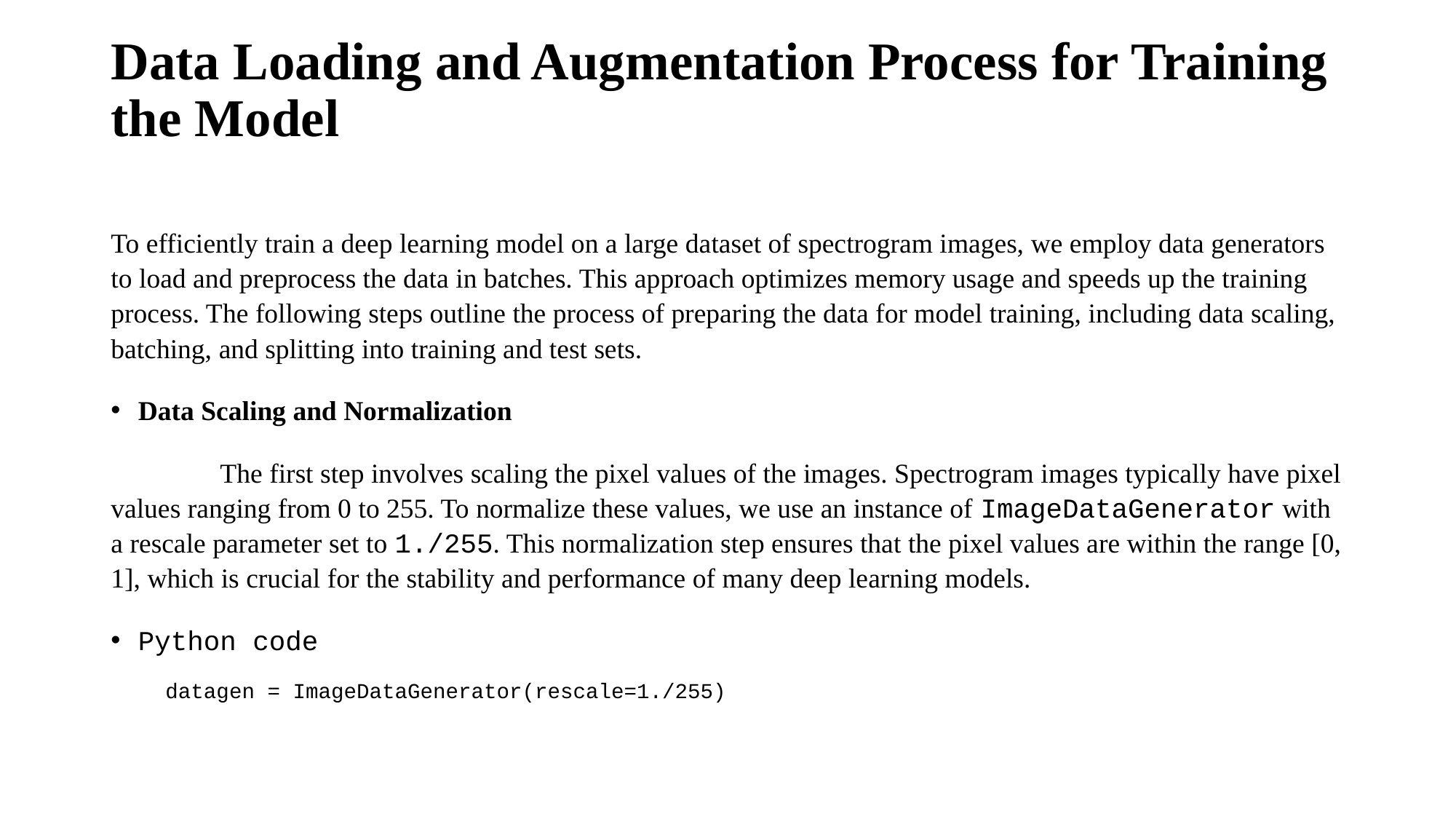

# Data Loading and Augmentation Process for Training the Model
To efficiently train a deep learning model on a large dataset of spectrogram images, we employ data generators to load and preprocess the data in batches. This approach optimizes memory usage and speeds up the training process. The following steps outline the process of preparing the data for model training, including data scaling, batching, and splitting into training and test sets.
Data Scaling and Normalization
	The first step involves scaling the pixel values of the images. Spectrogram images typically have pixel values ranging from 0 to 255. To normalize these values, we use an instance of ImageDataGenerator with a rescale parameter set to 1./255. This normalization step ensures that the pixel values are within the range [0, 1], which is crucial for the stability and performance of many deep learning models.
Python code
datagen = ImageDataGenerator(rescale=1./255)